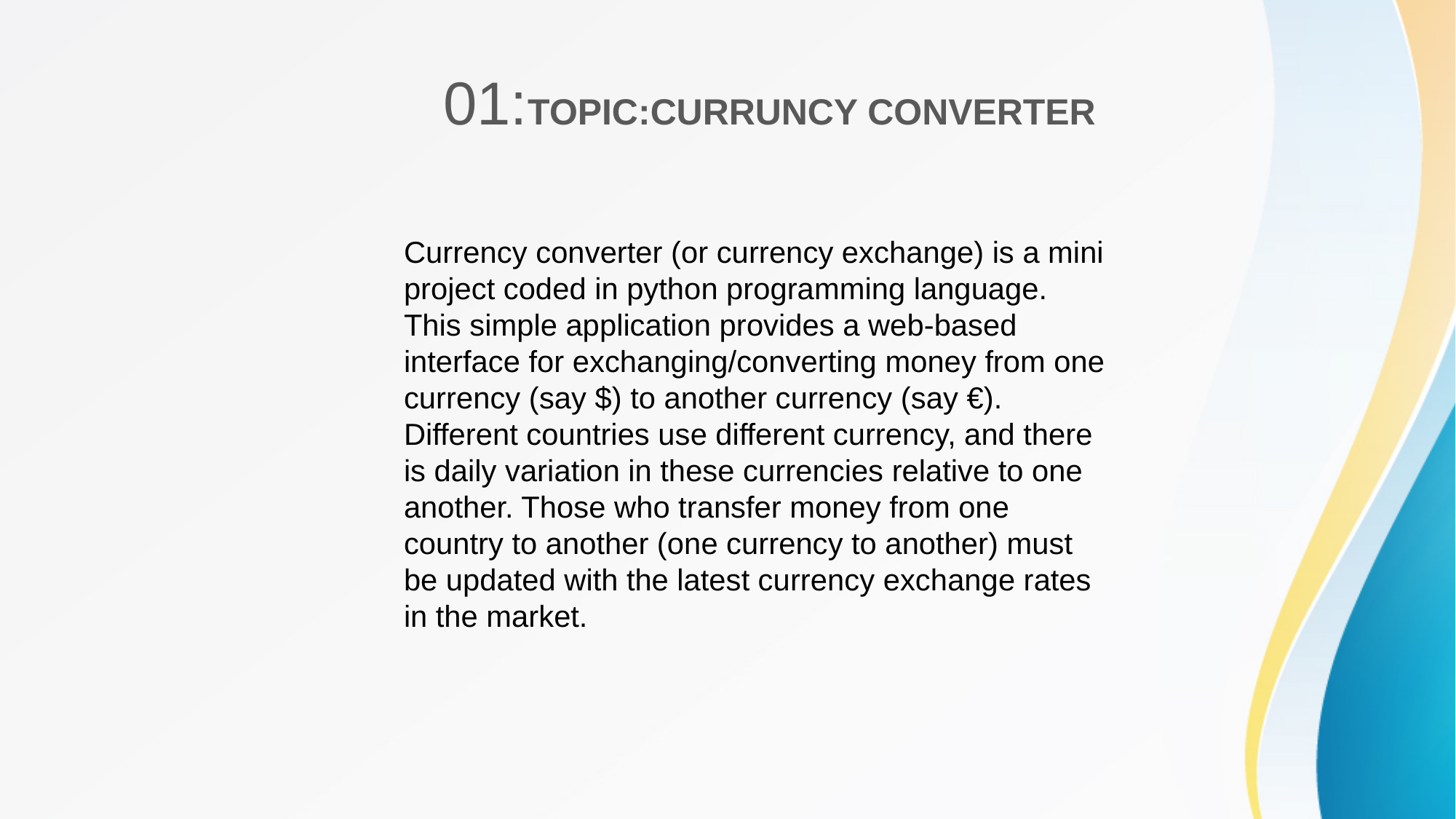

01:TOPIC:CURRUNCY CONVERTER

Currency converter (or currency exchange) is a mini project coded in python programming language. This simple application provides a web-based interface for exchanging/converting money from one currency (say $) to another currency (say €).
Different countries use different currency, and there is daily variation in these currencies relative to one another. Those who transfer money from one country to another (one currency to another) must be updated with the latest currency exchange rates in the market.